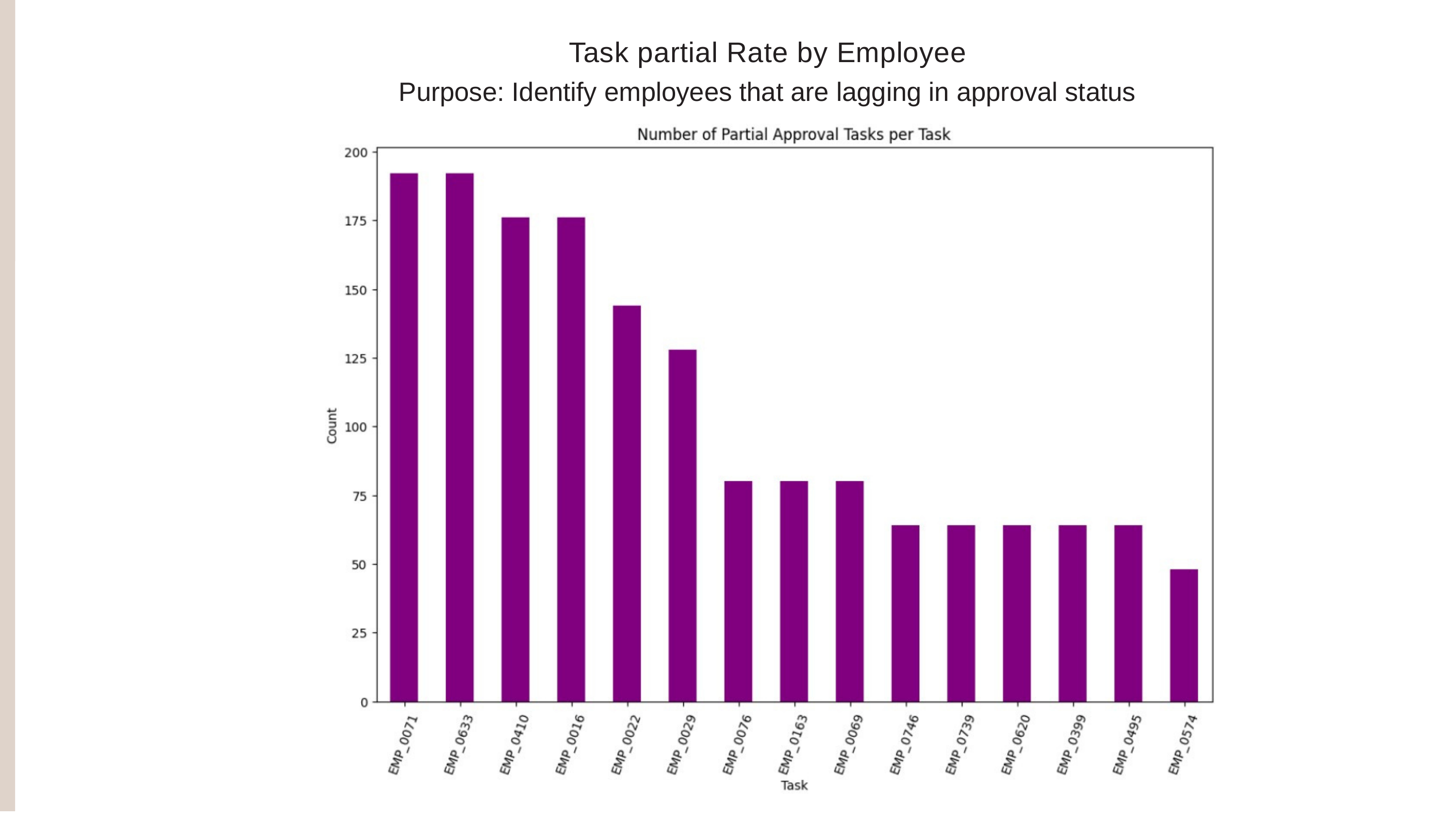

Task partial Rate by Employee
Purpose: Identify employees that are lagging in approval status